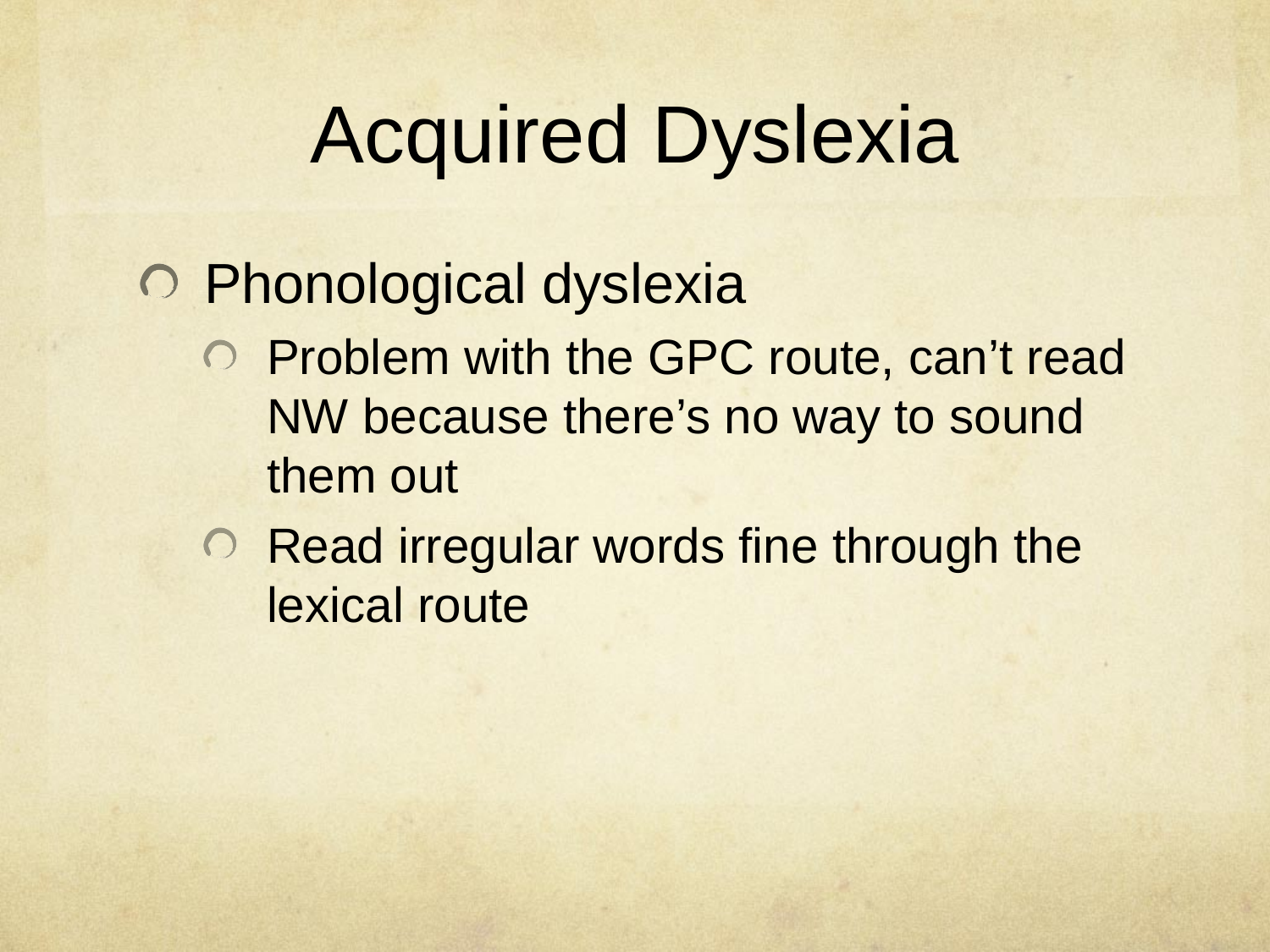

# Acquired Dyslexia
Phonological dyslexia
Problem with the GPC route, can’t read NW because there’s no way to sound them out
Read irregular words fine through the lexical route